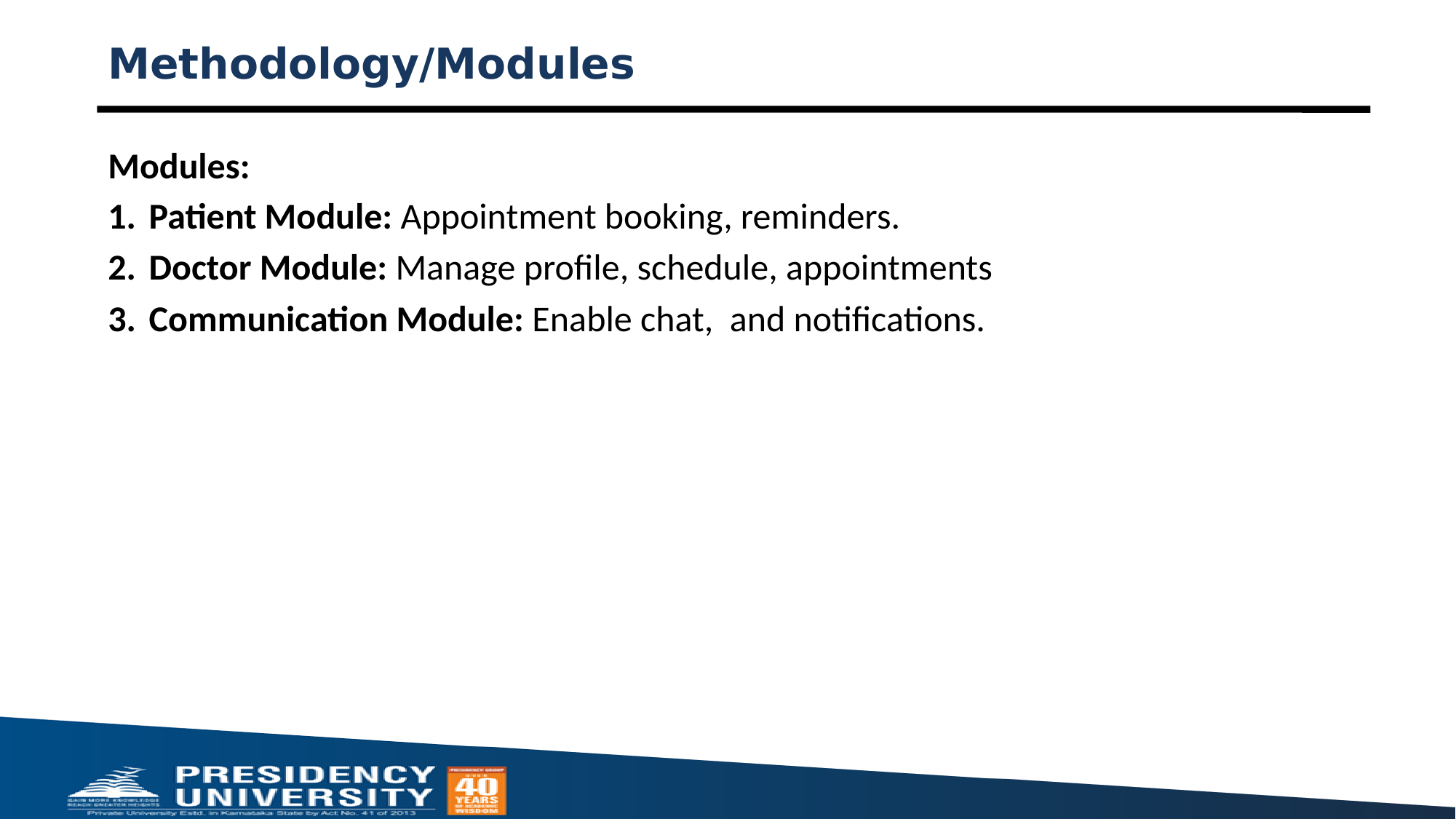

# Methodology/Modules
Modules:
Patient Module: Appointment booking, reminders.
Doctor Module: Manage profile, schedule, appointments
Communication Module: Enable chat,  and notifications.